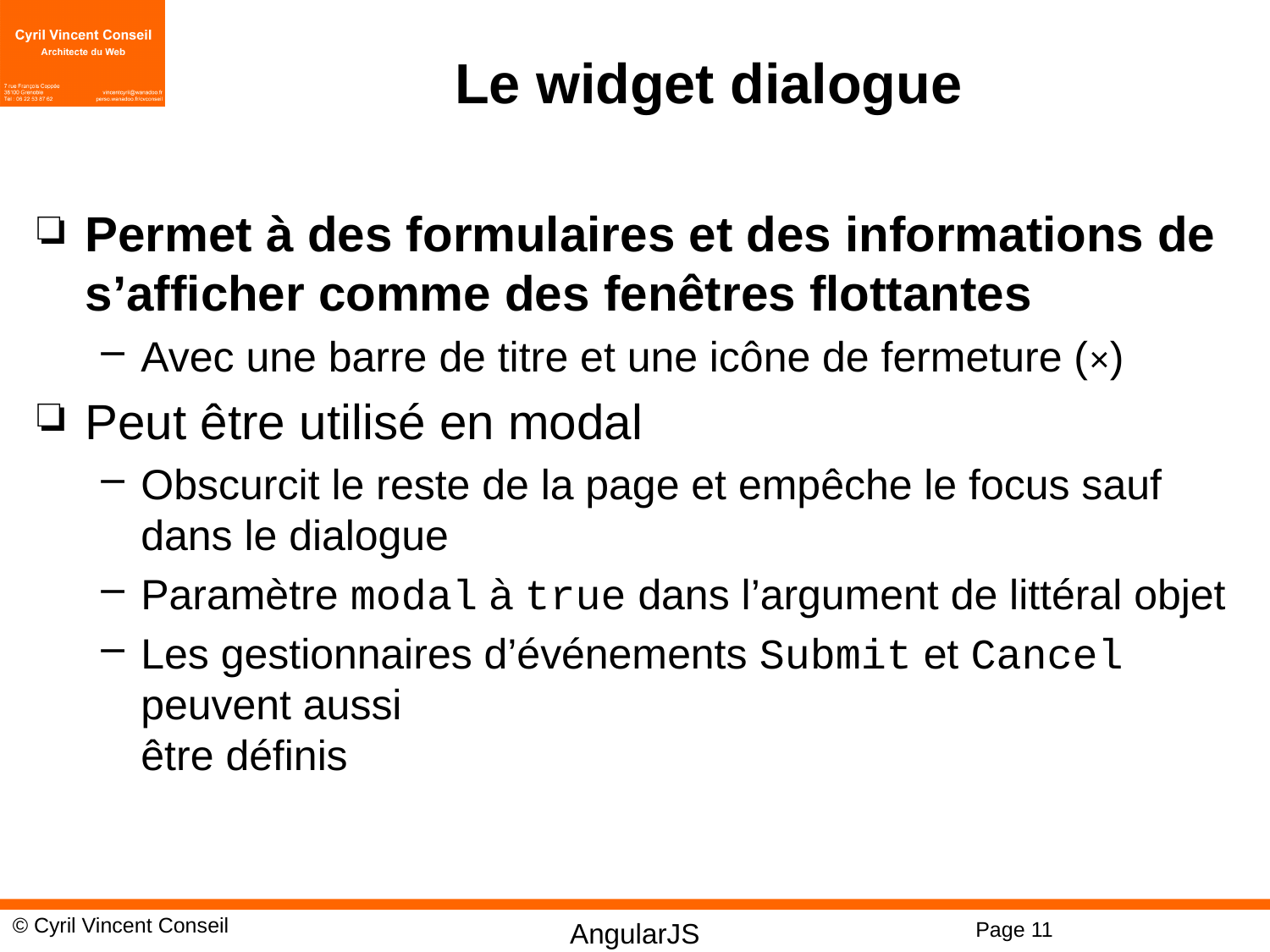

# Le widget dialogue
Permet à des formulaires et des informations de s’afficher comme des fenêtres flottantes
Avec une barre de titre et une icône de fermeture (×)
Peut être utilisé en modal
Obscurcit le reste de la page et empêche le focus sauf dans le dialogue
Paramètre modal à true dans l’argument de littéral objet
Les gestionnaires d’événements Submit et Cancel peuvent aussi
être définis